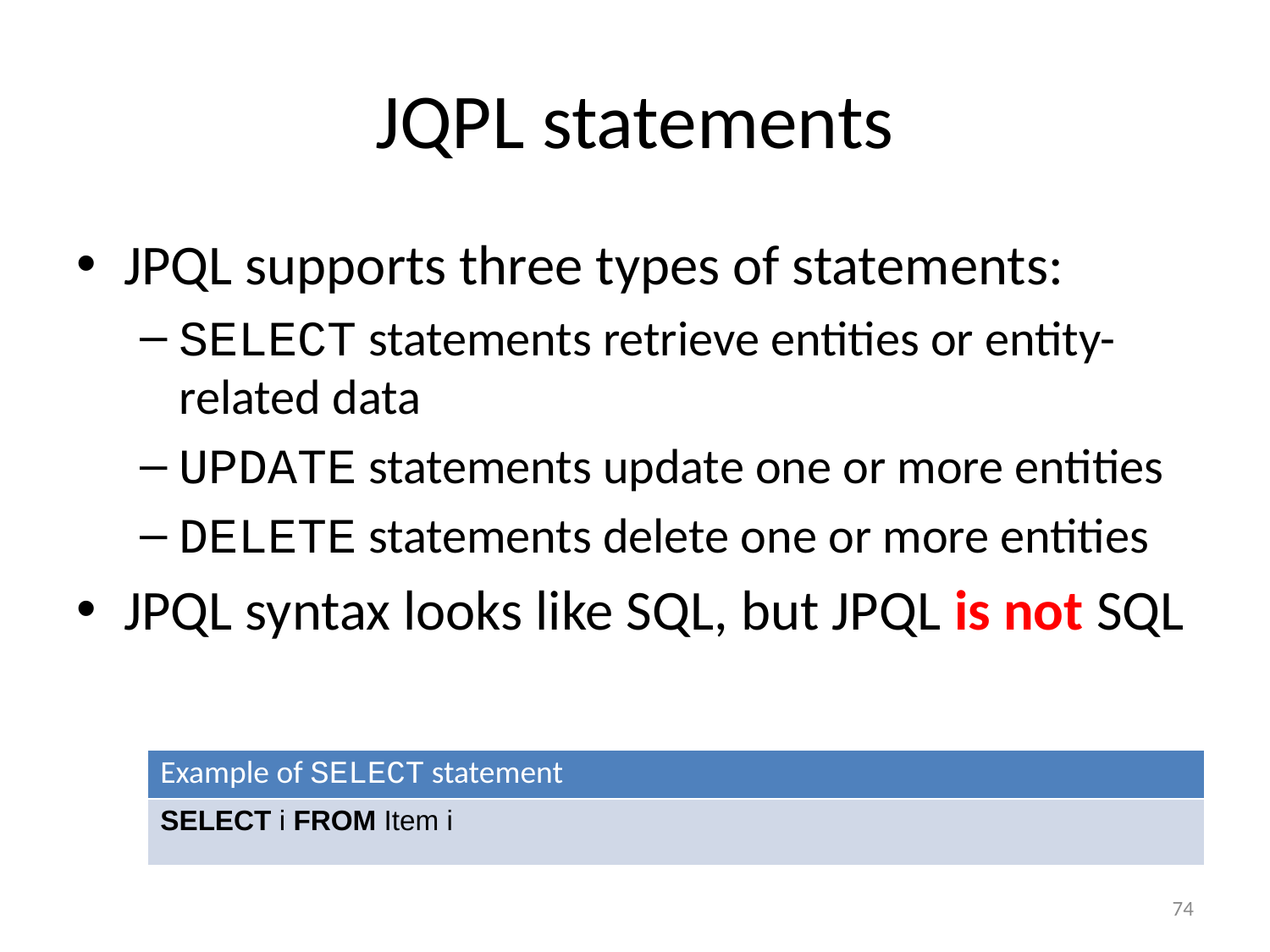

# JQPL statements
JPQL supports three types of statements:
SELECT statements retrieve entities or entity-related data
UPDATE statements update one or more entities
DELETE statements delete one or more entities
JPQL syntax looks like SQL, but JPQL is not SQL
| Example of SELECT statement |
| --- |
| SELECT i FROM Item i |
74